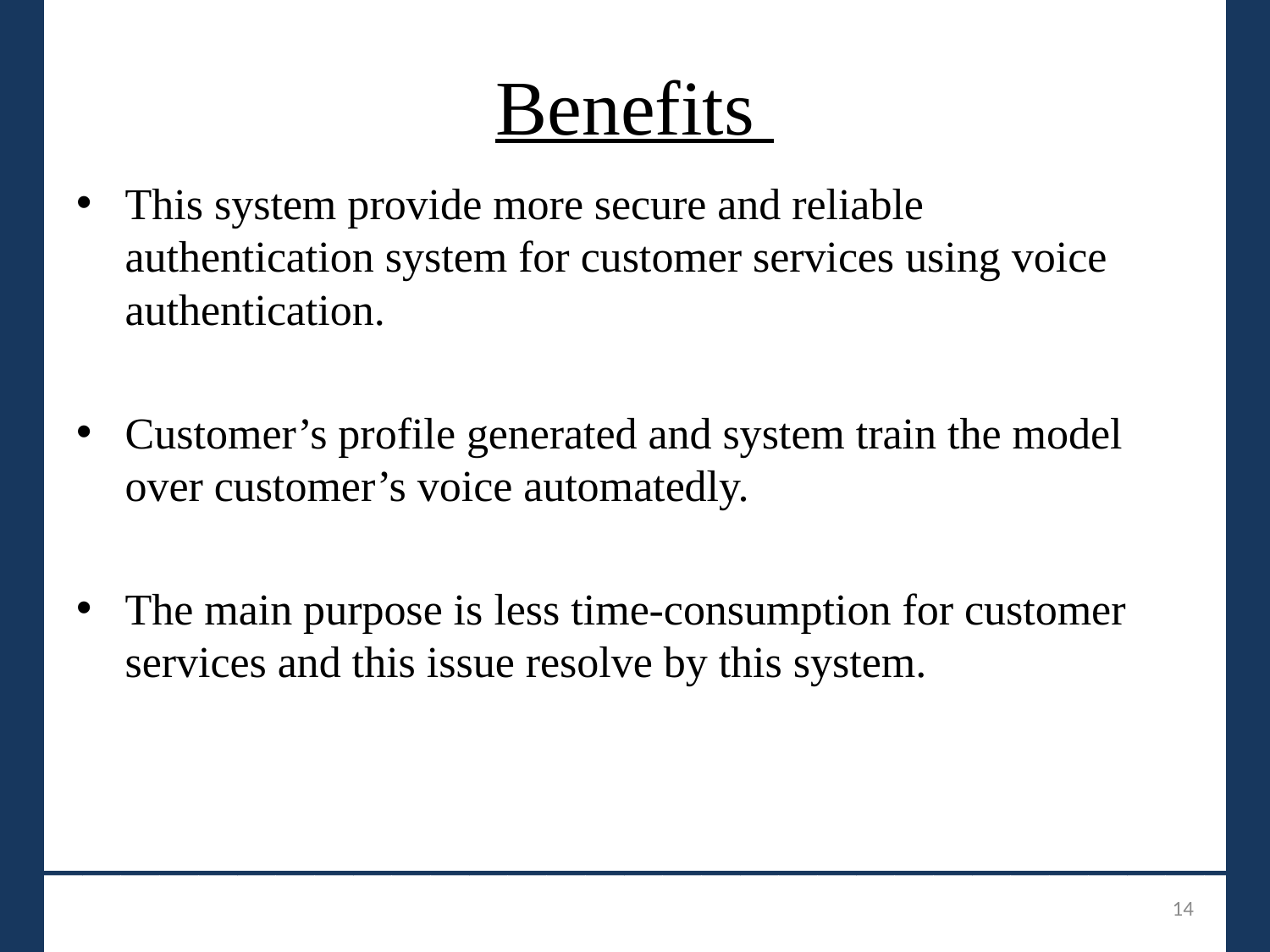

# Benefits
This system provide more secure and reliable authentication system for customer services using voice authentication.

Customer’s profile generated and system train the model over customer’s voice automatedly.

The main purpose is less time-consumption for customer services and this issue resolve by this system.

_______________________________
14